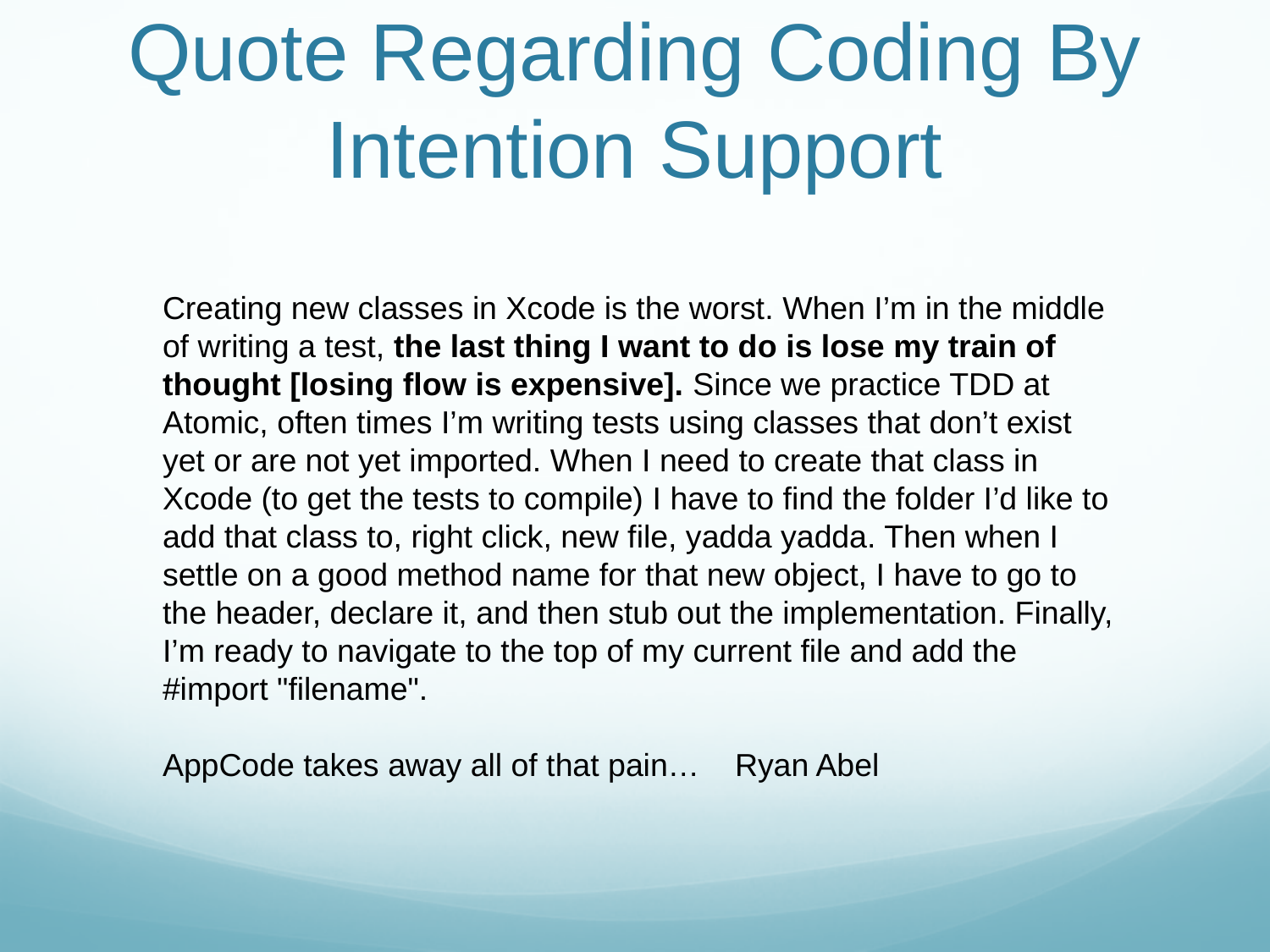

# Quote Regarding Coding By Intention Support
Creating new classes in Xcode is the worst. When I’m in the middle of writing a test, the last thing I want to do is lose my train of thought [losing flow is expensive]. Since we practice TDD at Atomic, often times I’m writing tests using classes that don’t exist yet or are not yet imported. When I need to create that class in Xcode (to get the tests to compile) I have to find the folder I’d like to add that class to, right click, new file, yadda yadda. Then when I settle on a good method name for that new object, I have to go to the header, declare it, and then stub out the implementation. Finally, I’m ready to navigate to the top of my current file and add the #import "filename".

AppCode takes away all of that pain…    Ryan Abel